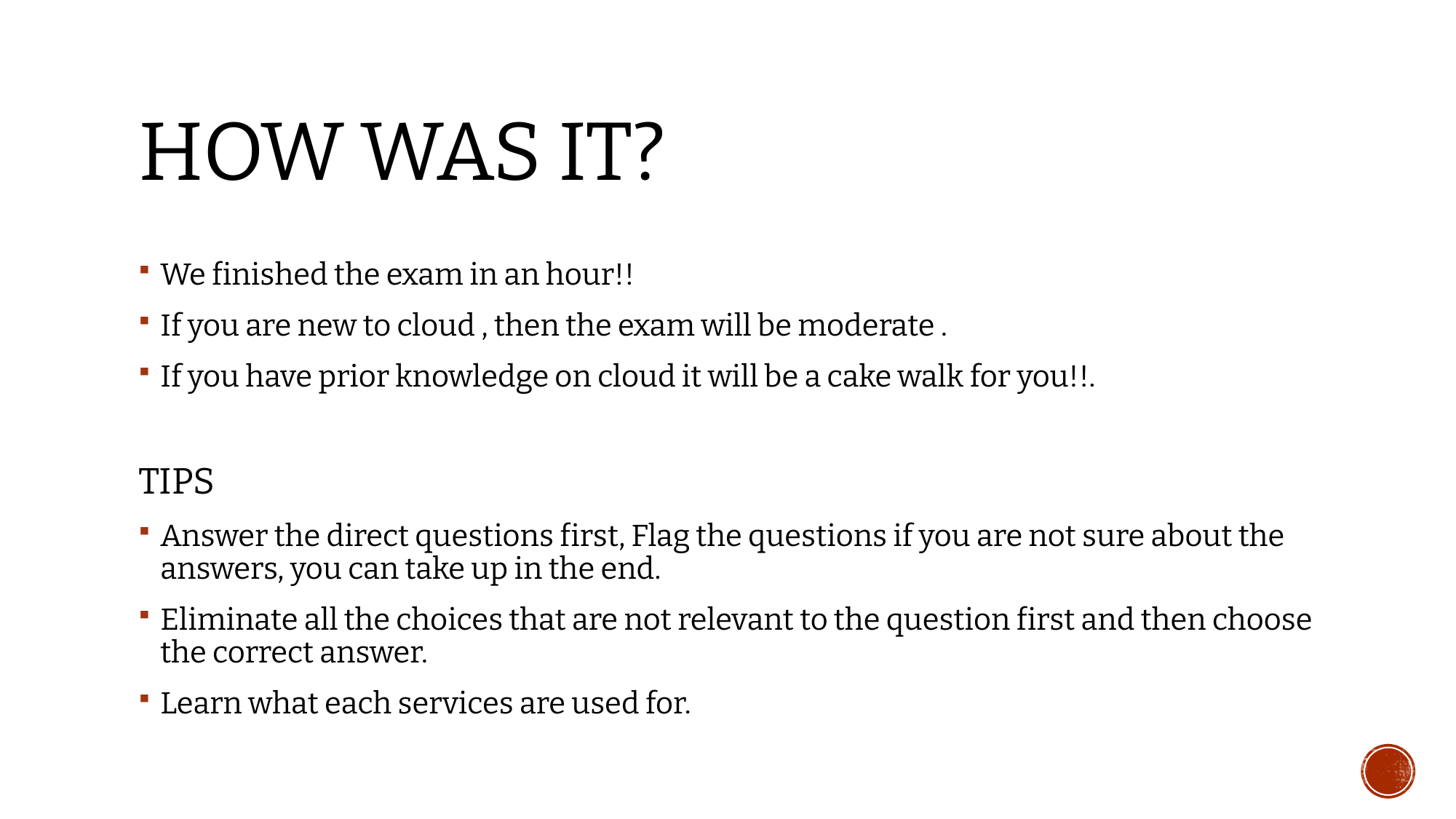

# How was it?
We finished the exam in an hour!!
If you are new to cloud , then the exam will be moderate .
If you have prior knowledge on cloud it will be a cake walk for you!!.

TIPS
Answer the direct questions first, Flag the questions if you are not sure about the answers, you can take up in the end.
Eliminate all the choices that are not relevant to the question first and then choose the correct answer.
Learn what each services are used for.